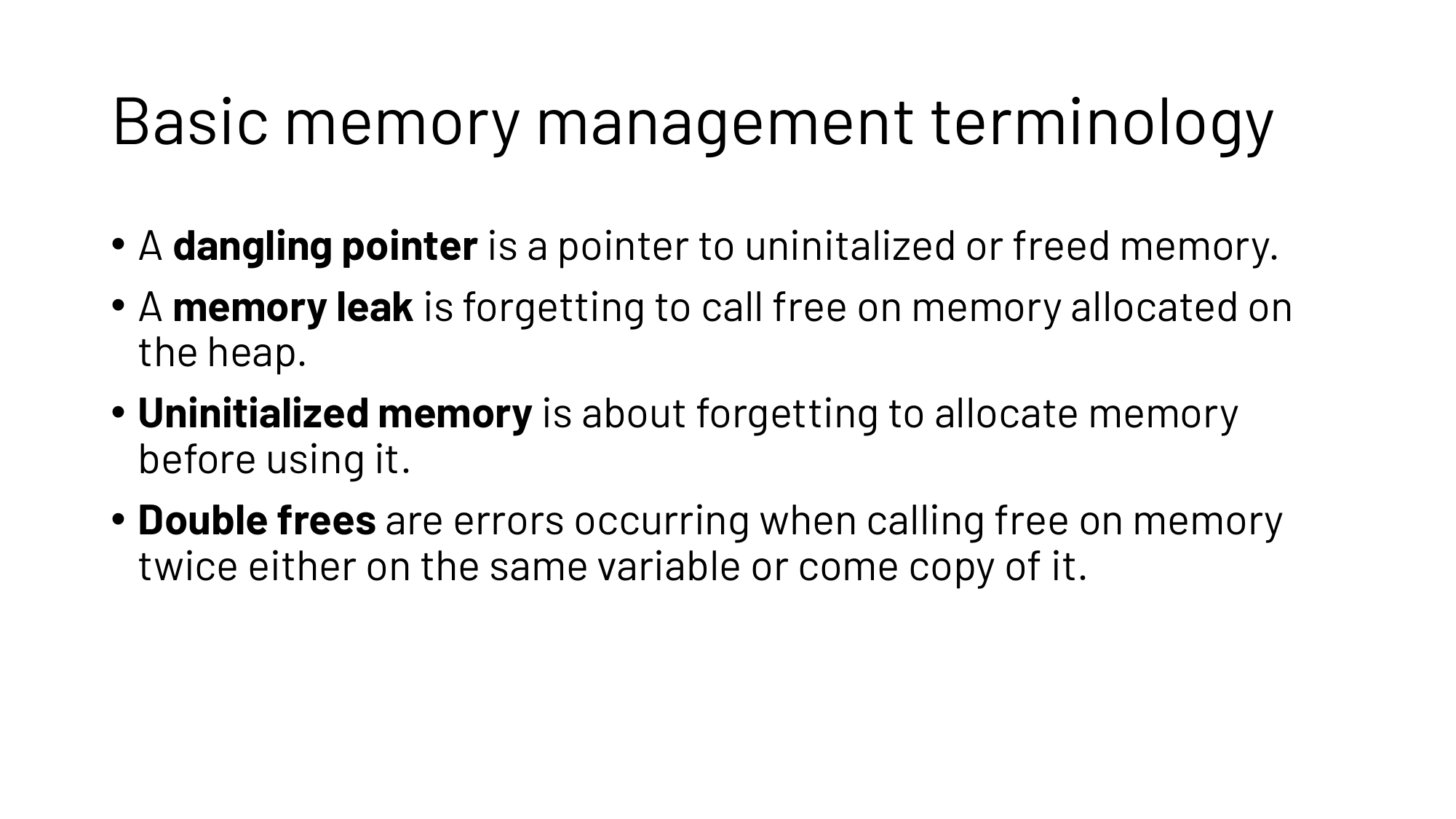

# Basic memory management terminology
A dangling pointer is a pointer to uninitalized or freed memory.
A memory leak is forgetting to call free on memory allocated on the heap.
Uninitialized memory is about forgetting to allocate memory before using it.
Double frees are errors occurring when calling free on memory twice either on the same variable or come copy of it.